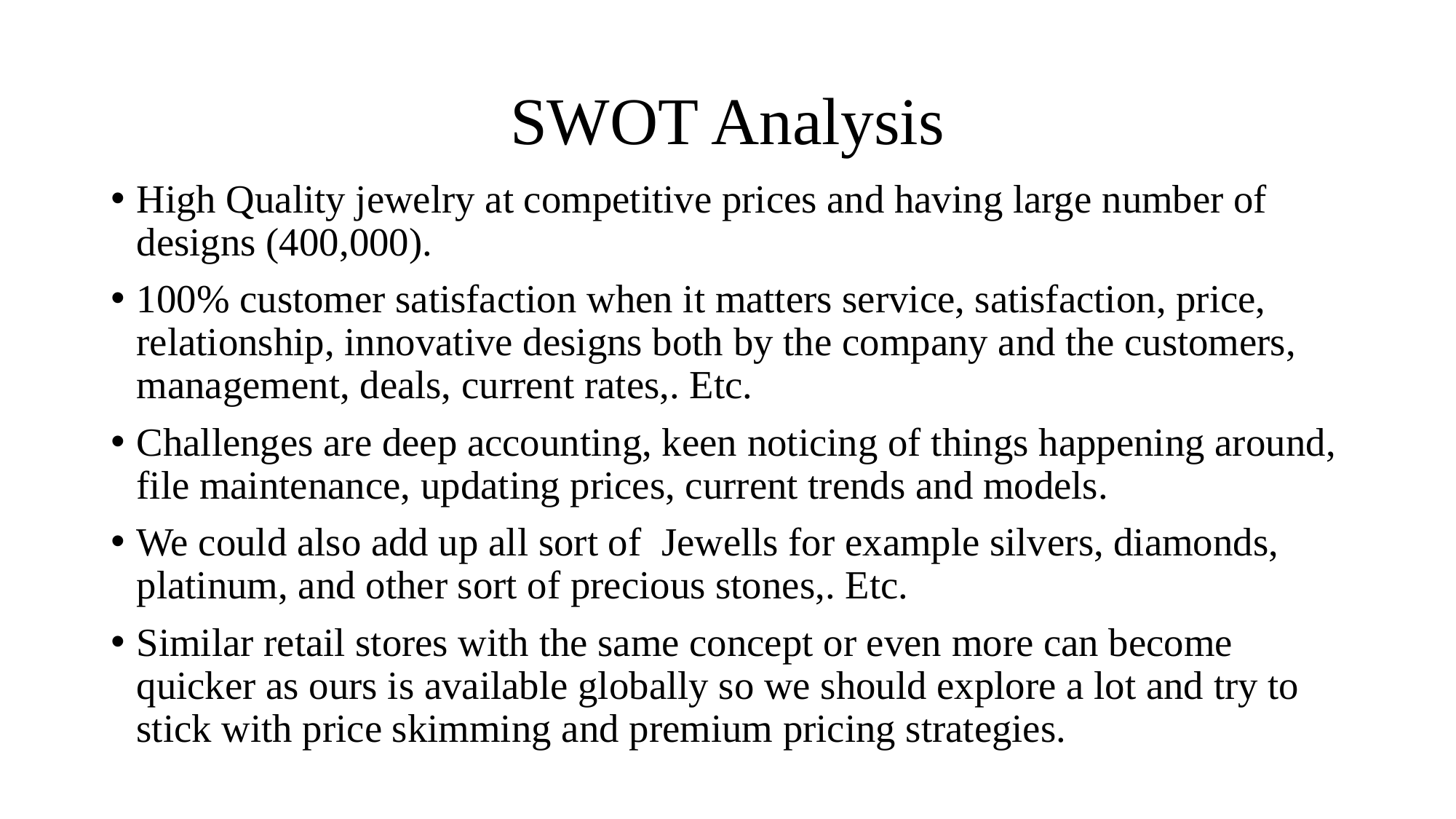

# SWOT Analysis
High Quality jewelry at competitive prices and having large number of designs (400,000).
100% customer satisfaction when it matters service, satisfaction, price, relationship, innovative designs both by the company and the customers, management, deals, current rates,. Etc.
Challenges are deep accounting, keen noticing of things happening around, file maintenance, updating prices, current trends and models.
We could also add up all sort of  Jewells for example silvers, diamonds, platinum, and other sort of precious stones,. Etc.
Similar retail stores with the same concept or even more can become quicker as ours is available globally so we should explore a lot and try to stick with price skimming and premium pricing strategies.